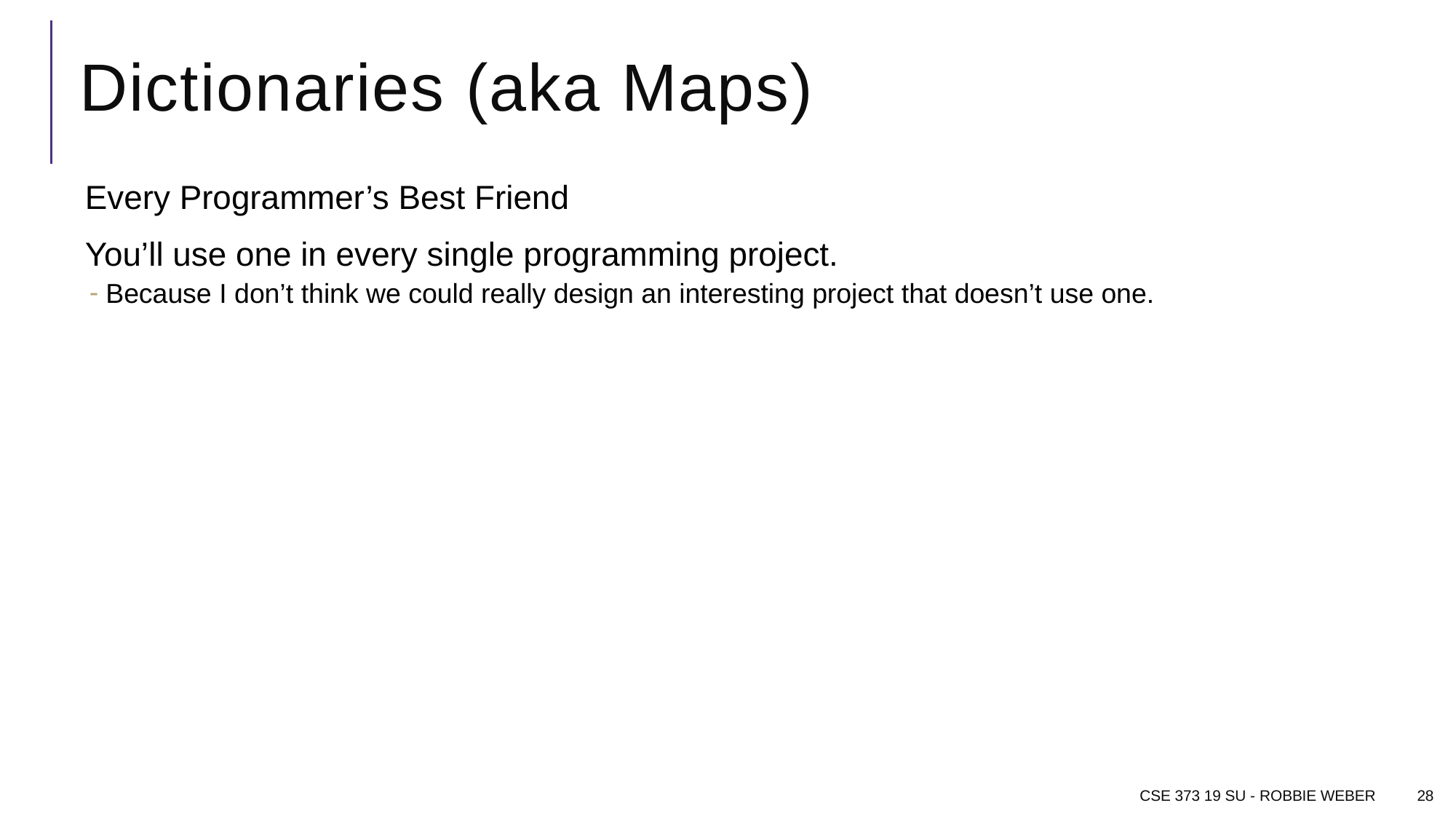

# Dictionaries (aka Maps)
Every Programmer’s Best Friend
You’ll use one in every single programming project.
Because I don’t think we could really design an interesting project that doesn’t use one.
CSE 373 19 Su - Robbie Weber
28